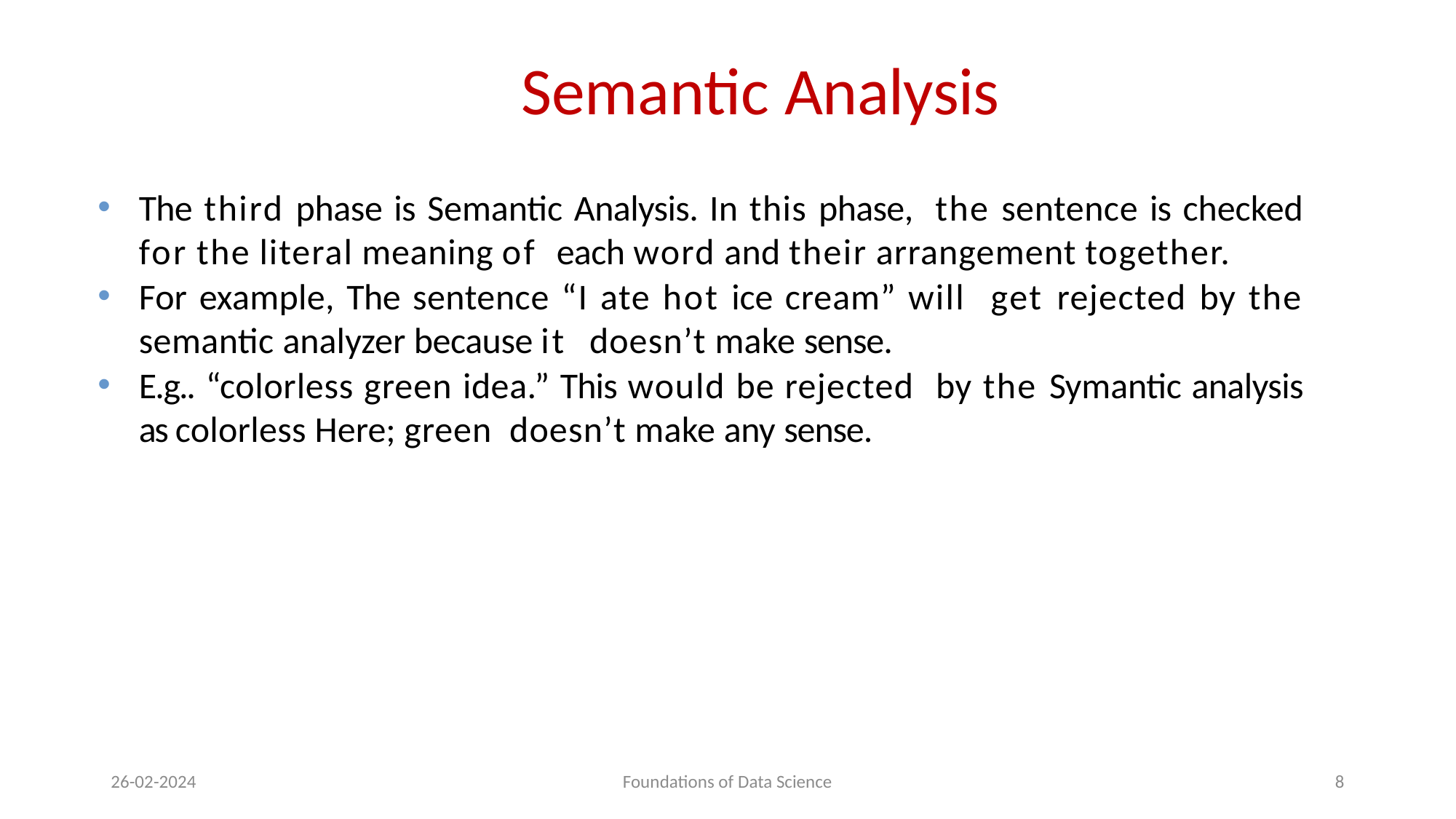

# Semantic Analysis
The third phase is Semantic Analysis. In this phase,  the sentence is checked for the literal meaning of  each word and their arrangement together.
For example, The sentence “I ate hot ice cream” will  get rejected by the semantic analyzer because it  doesn’t make sense.
E.g.. “colorless green idea.” This would be rejected  by the Symantic analysis as colorless Here; green  doesn’t make any sense.

26-02-2024
Foundations of Data Science
8